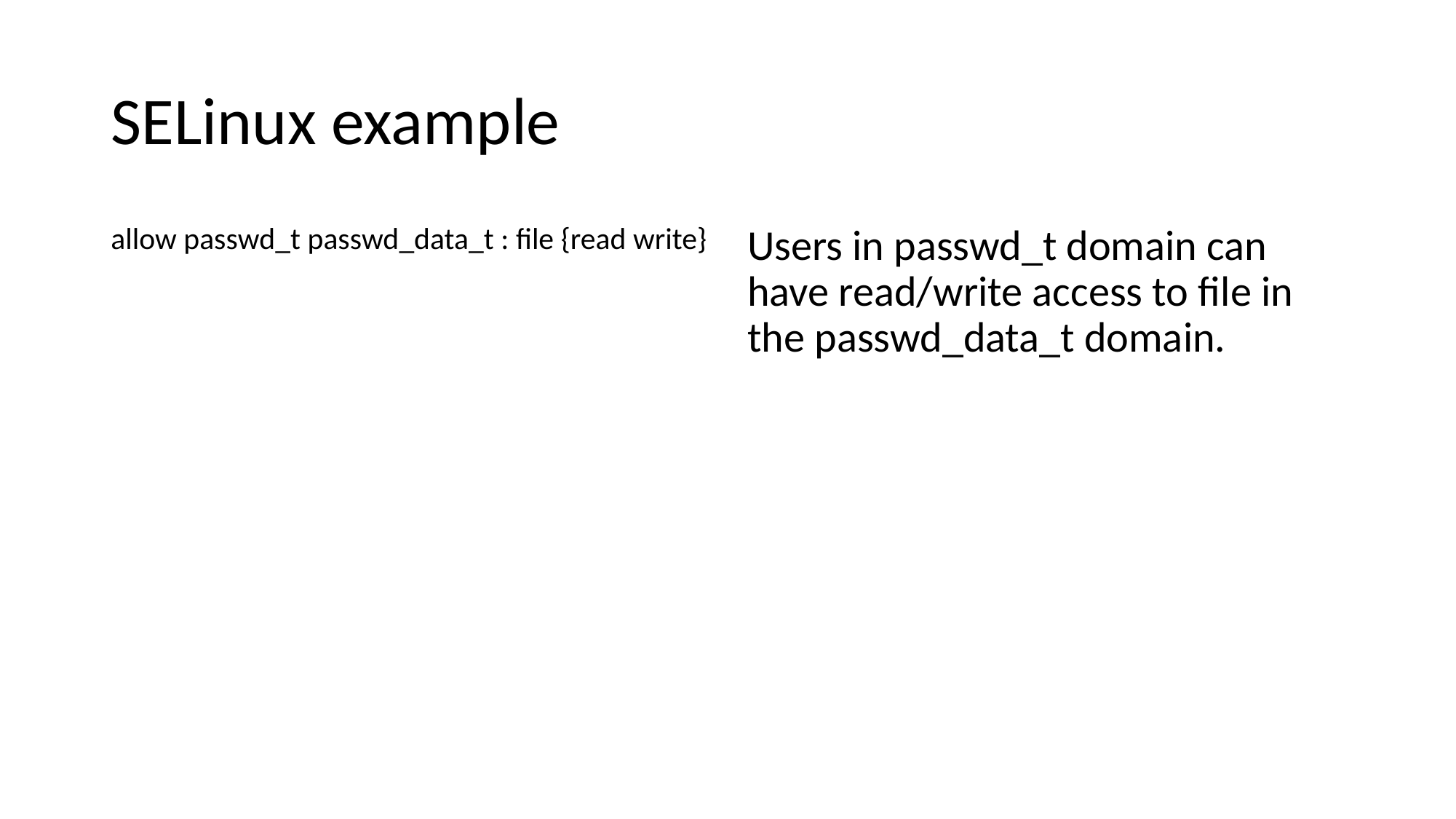

# SELinux example
allow passwd_t passwd_data_t : file {read write}
Users in passwd_t domain can have read/write access to file in the passwd_data_t domain.